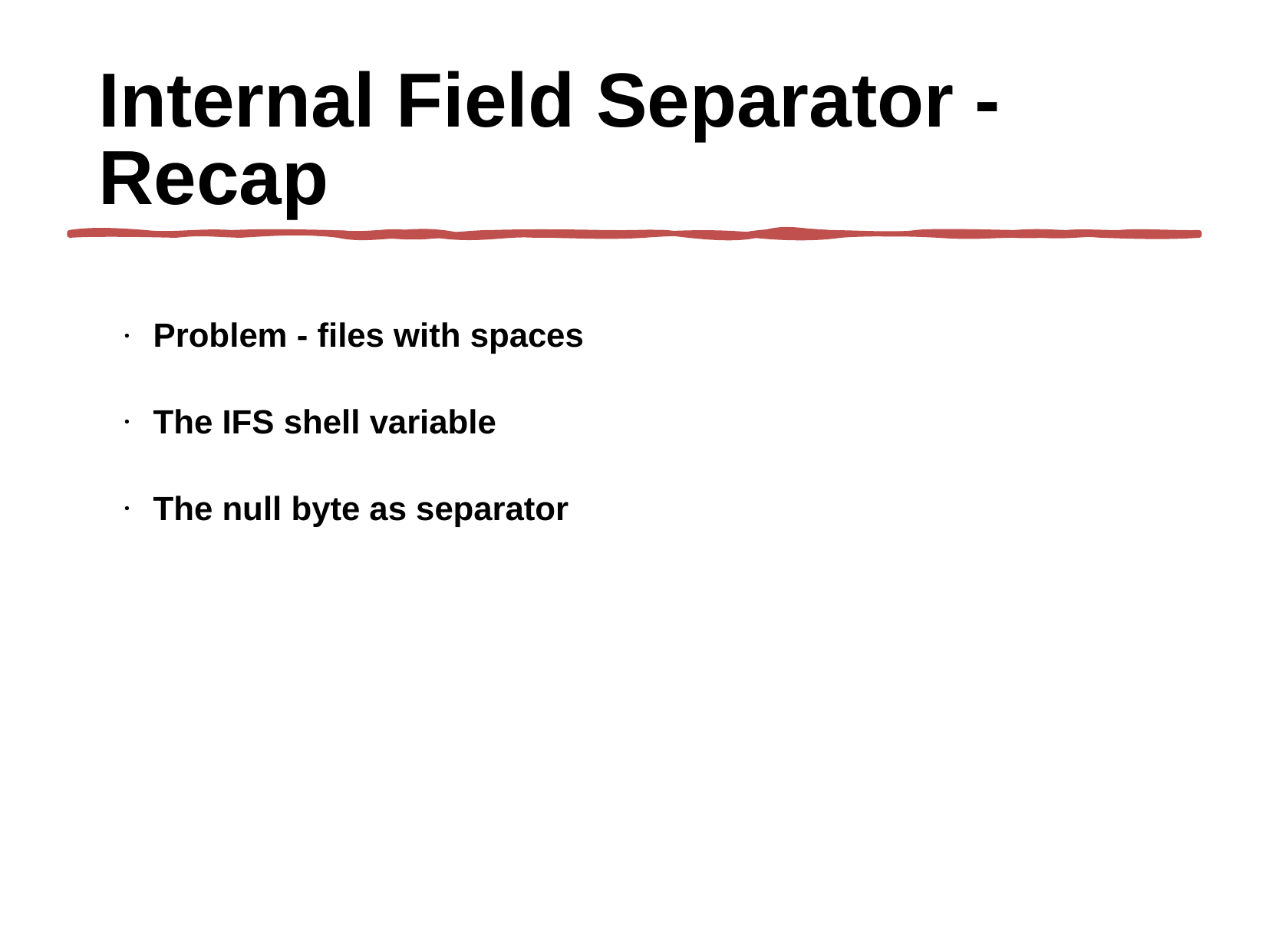

Internal Field Separator - Recap

Problem - files with spaces

The IFS shell variable

The null byte as separator